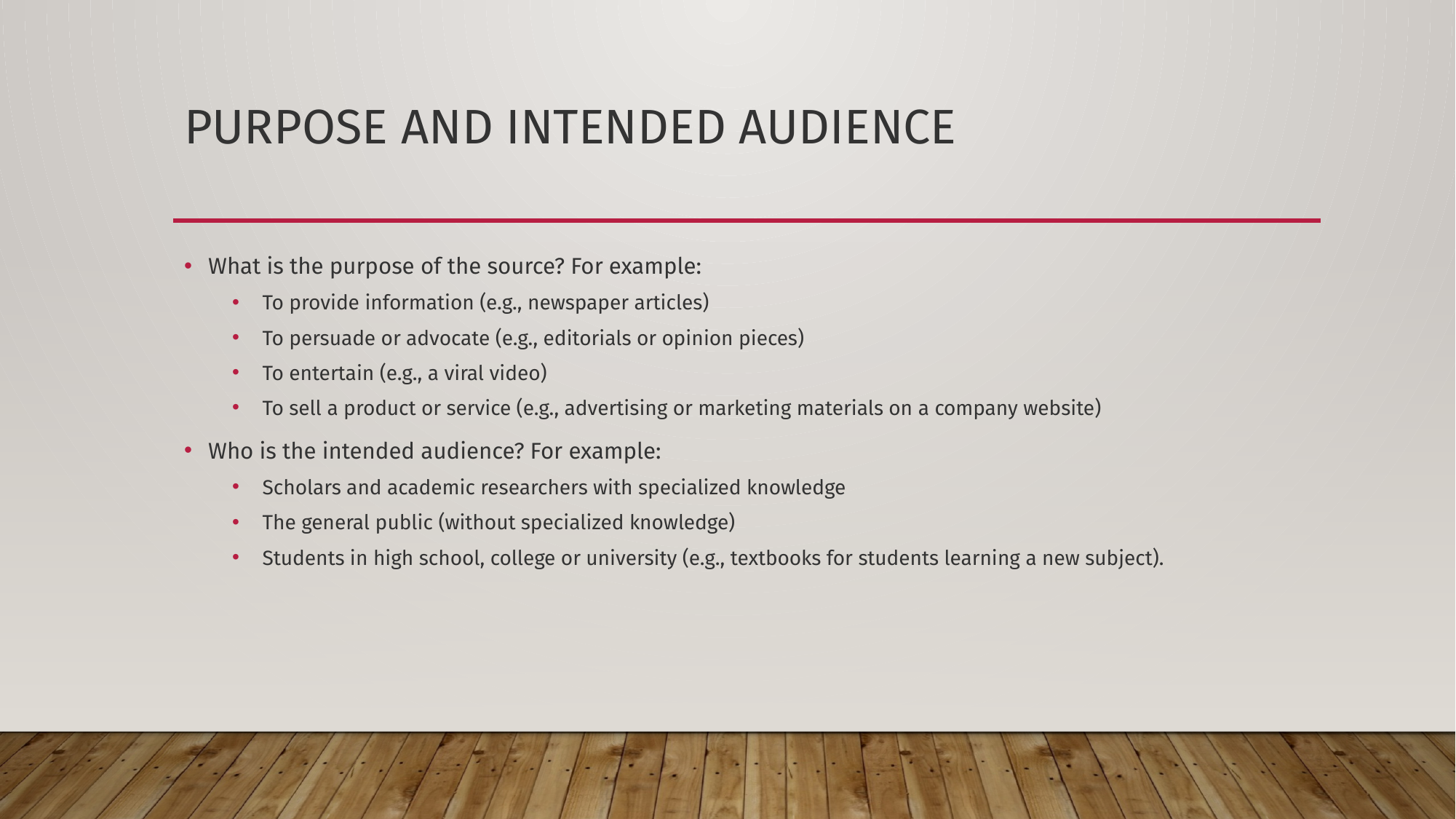

# Purpose and intended audience
What is the purpose of the source? For example:
To provide information (e.g., newspaper articles)
To persuade or advocate (e.g., editorials or opinion pieces)
To entertain (e.g., a viral video)
To sell a product or service (e.g., advertising or marketing materials on a company website)
Who is the intended audience? For example:
Scholars and academic researchers with specialized knowledge
The general public (without specialized knowledge)
Students in high school, college or university (e.g., textbooks for students learning a new subject).